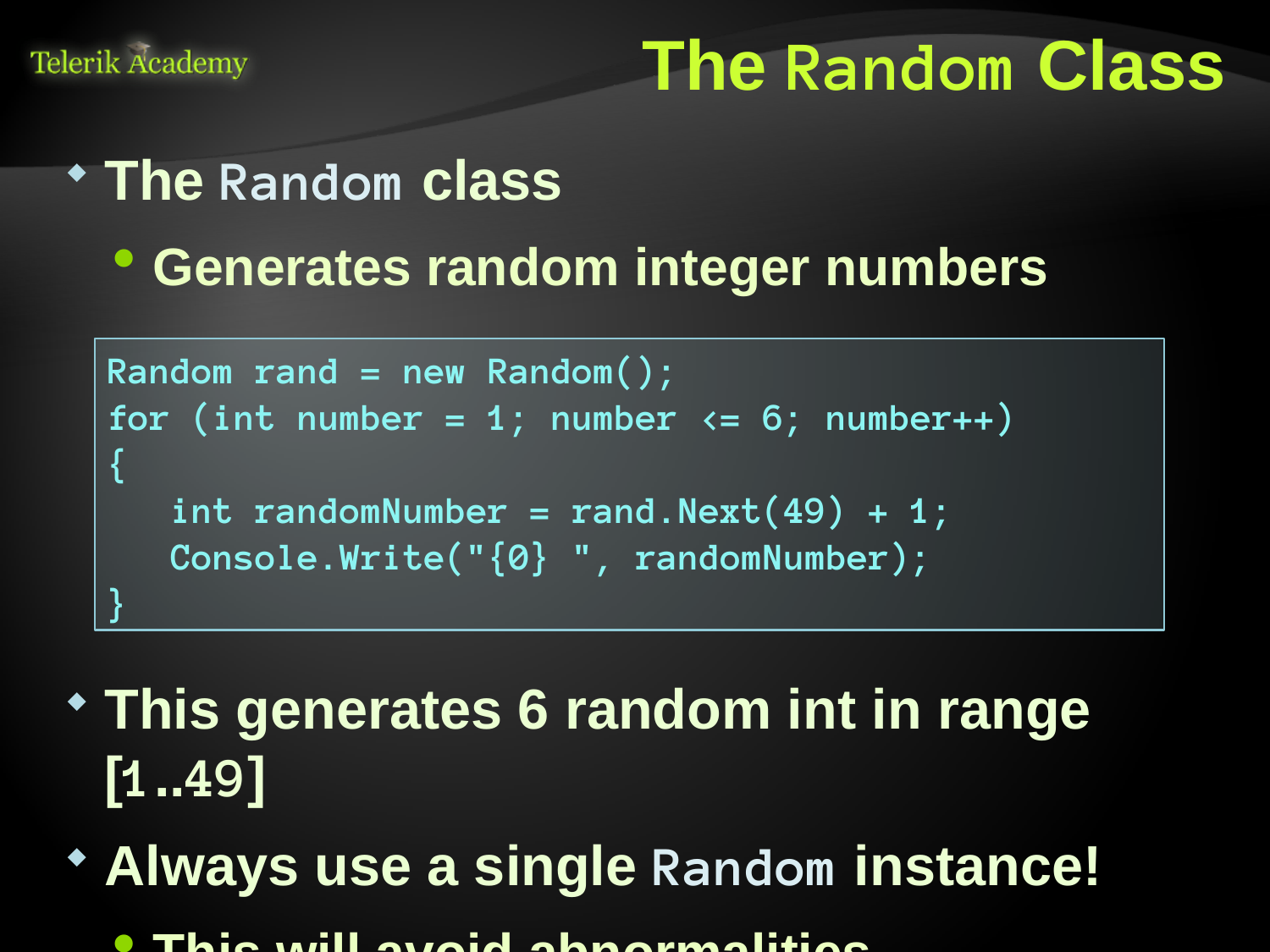

# The Random Class
The Random class
Generates random integer numbers
Random rand = new Random();
for (int number = 1; number <= 6; number++)
{
   int randomNumber = rand.Next(49) + 1;
   Console.Write("{0} ", randomNumber);
}
This generates 6 random int in range [1..49]
Always use a single Random instance!
This will avoid abnormalities